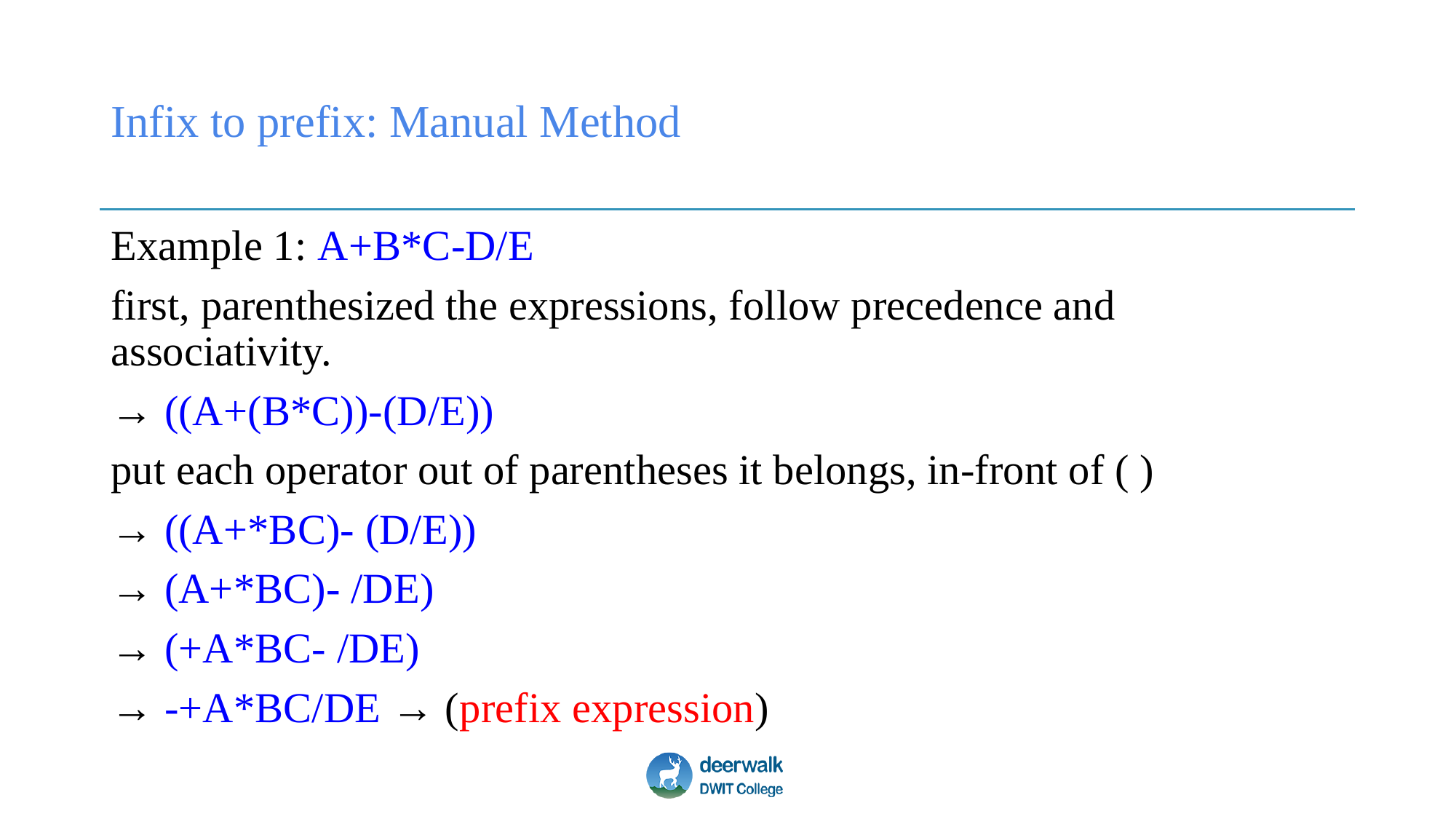

# Infix to prefix: Manual Method
Example 1: A+B*C-D/E
first, parenthesized the expressions, follow precedence and associativity.
→ ((A+(B*C))-(D/E))
put each operator out of parentheses it belongs, in-front of ( )
→ ((A+*BC)- (D/E))
→ (A+*BC)- /DE)
→ (+A*BC- /DE)
→ -+A*BC/DE → (prefix expression)